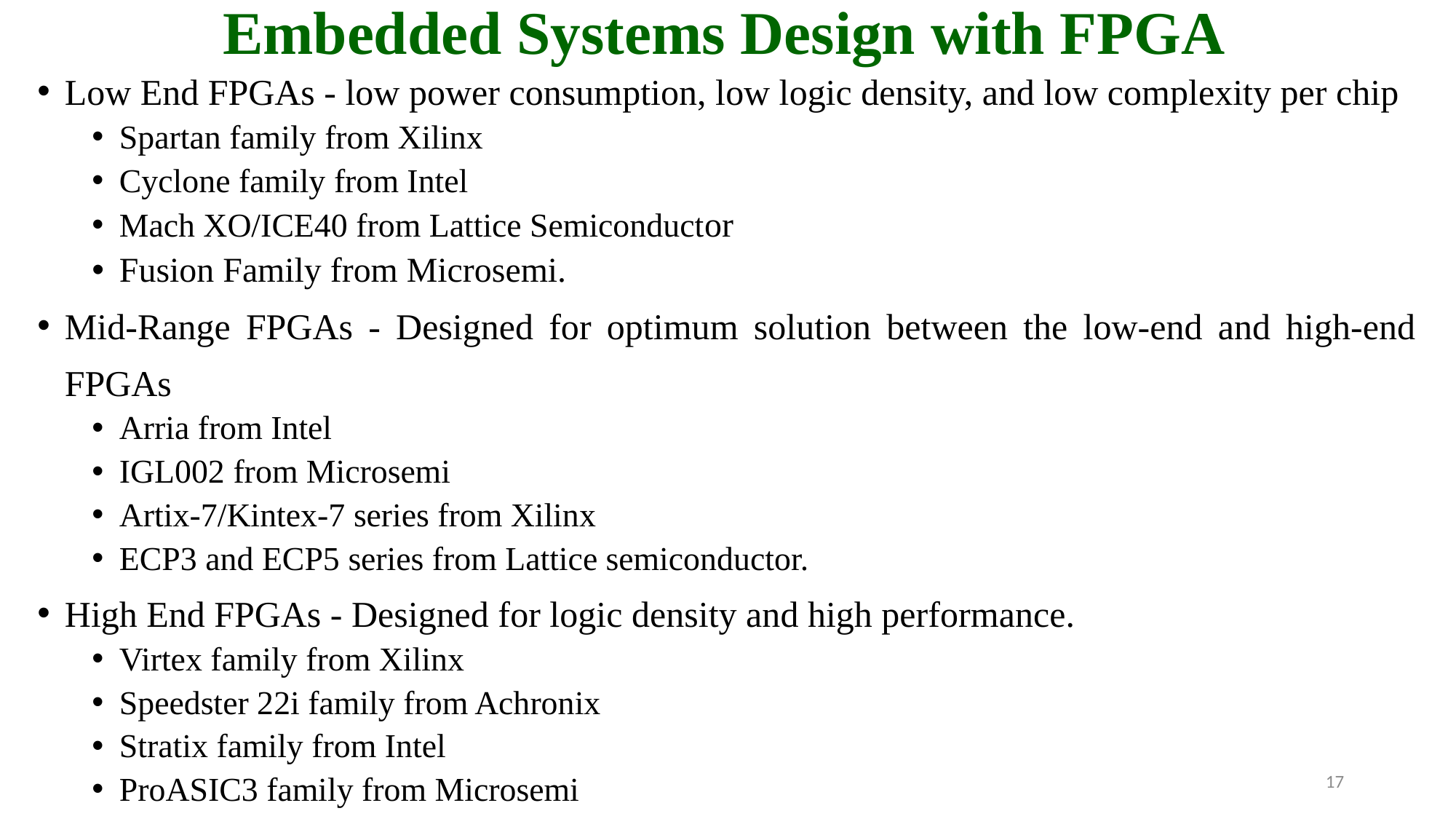

# Embedded Systems Design with FPGA
Low End FPGAs - low power consumption, low logic density, and low complexity per chip
Spartan family from Xilinx
Cyclone family from Intel
Mach XO/ICE40 from Lattice Semiconductor
Fusion Family from Microsemi.
Mid-Range FPGAs - Designed for optimum solution between the low-end and high-end FPGAs
Arria from Intel
IGL002 from Microsemi
Artix-7/Kintex-7 series from Xilinx
ECP3 and ECP5 series from Lattice semiconductor.
High End FPGAs - Designed for logic density and high performance.
Virtex family from Xilinx
Speedster 22i family from Achronix
Stratix family from Intel
ProASIC3 family from Microsemi

17